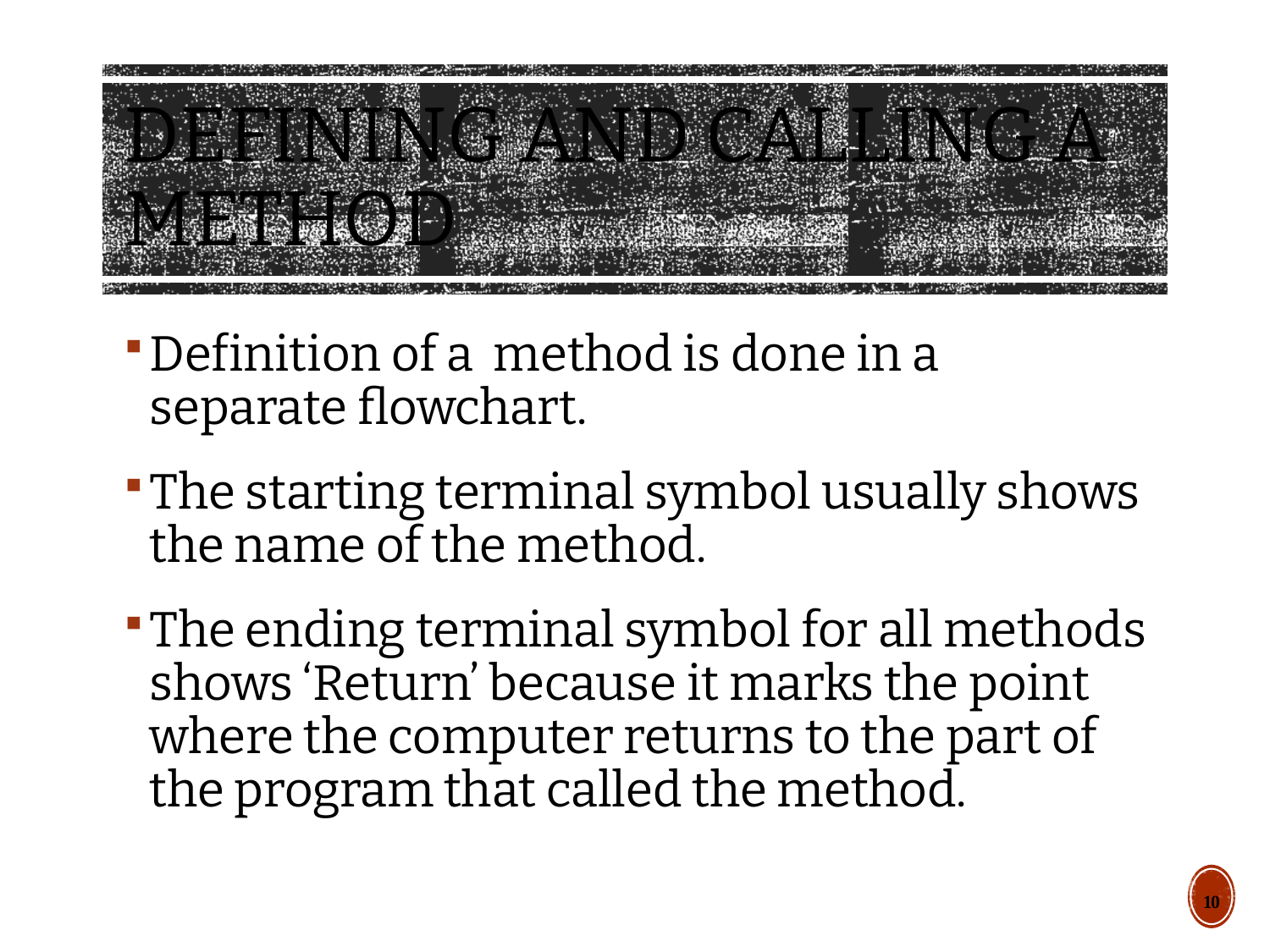

# Defining and Calling a Method

Definition of a  method is done in a separate flowchart.
The starting terminal symbol usually shows the name of the method.
The ending terminal symbol for all methods shows ‘Return’ because it marks the point where the computer returns to the part of the program that called the method.

10